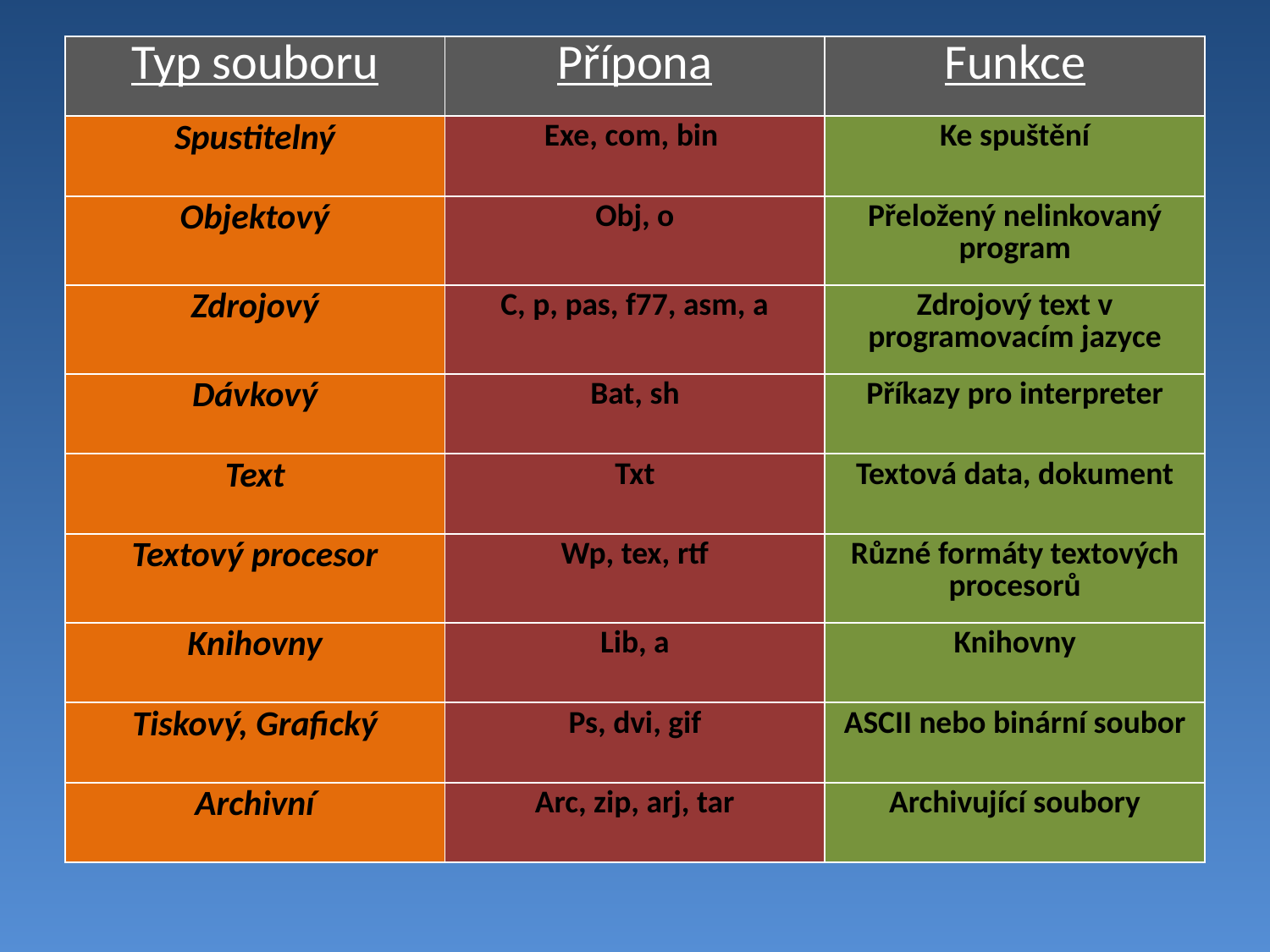

| Typ souboru | Přípona | Funkce |
| --- | --- | --- |
| Spustitelný | Exe, com, bin | Ke spuštění |
| Objektový | Obj, o | Přeložený nelinkovaný program |
| Zdrojový | C, p, pas, f77, asm, a | Zdrojový text v programovacím jazyce |
| Dávkový | Bat, sh | Příkazy pro interpreter |
| Text | Txt | Textová data, dokument |
| Textový procesor | Wp, tex, rtf | Různé formáty textových procesorů |
| Knihovny | Lib, a | Knihovny |
| Tiskový, Grafický | Ps, dvi, gif | ASCII nebo binární soubor |
| Archivní | Arc, zip, arj, tar | Archivující soubory |
Atributy souborů